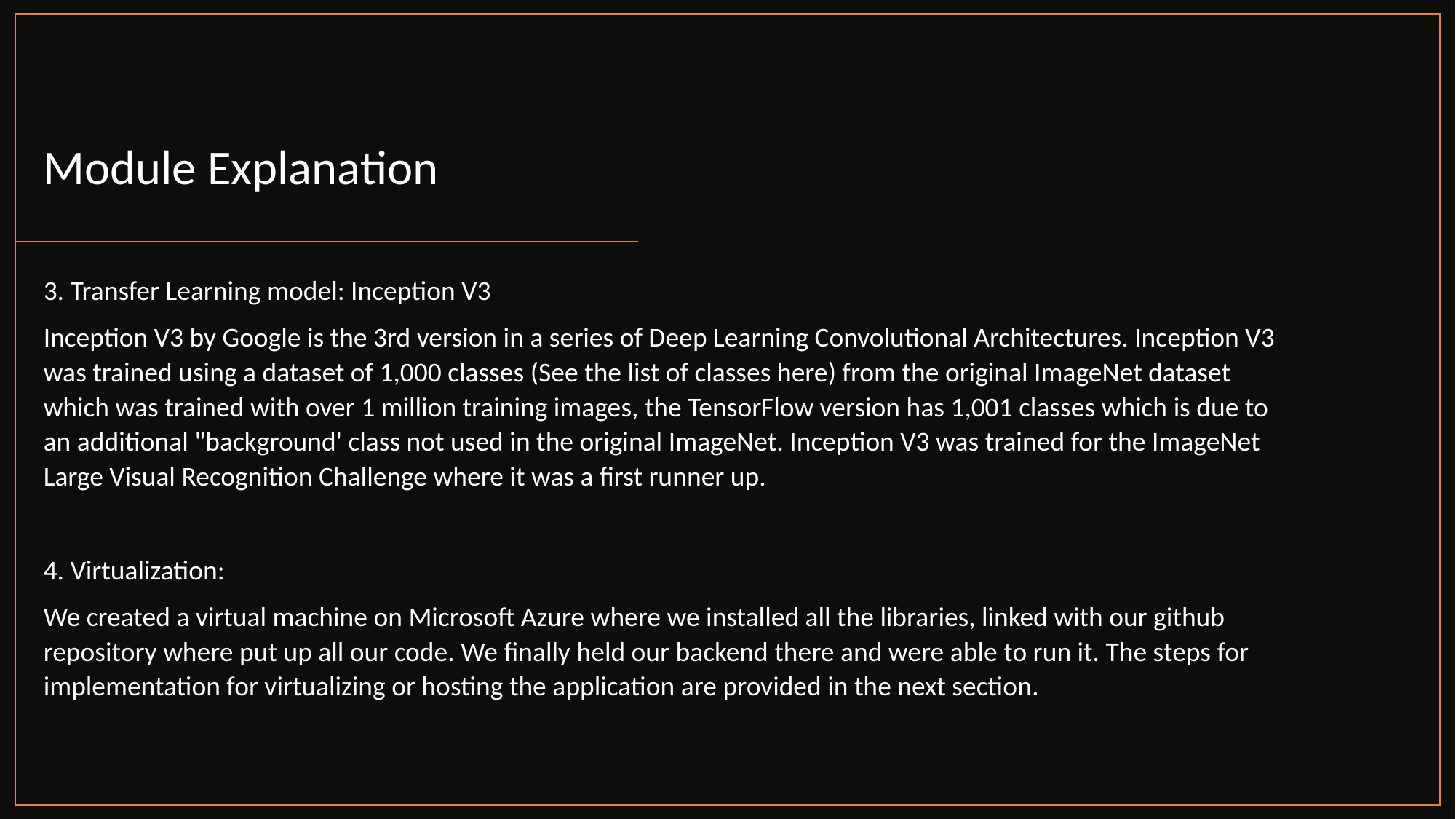

Module Explanation

3. Transfer Learning model: Inception V3
Inception V3 by Google is the 3rd version in a series of Deep Learning Convolutional Architectures. Inception V3 was trained using a dataset of 1,000 classes (See the list of classes here) from the original ImageNet dataset which was trained with over 1 million training images, the TensorFlow version has 1,001 classes which is due to an additional "background' class not used in the original ImageNet. Inception V3 was trained for the ImageNet Large Visual Recognition Challenge where it was a first runner up.

4. Virtualization:
We created a virtual machine on Microsoft Azure where we installed all the libraries, linked with our github repository where put up all our code. We finally held our backend there and were able to run it. The steps for implementation for virtualizing or hosting the application are provided in the next section.